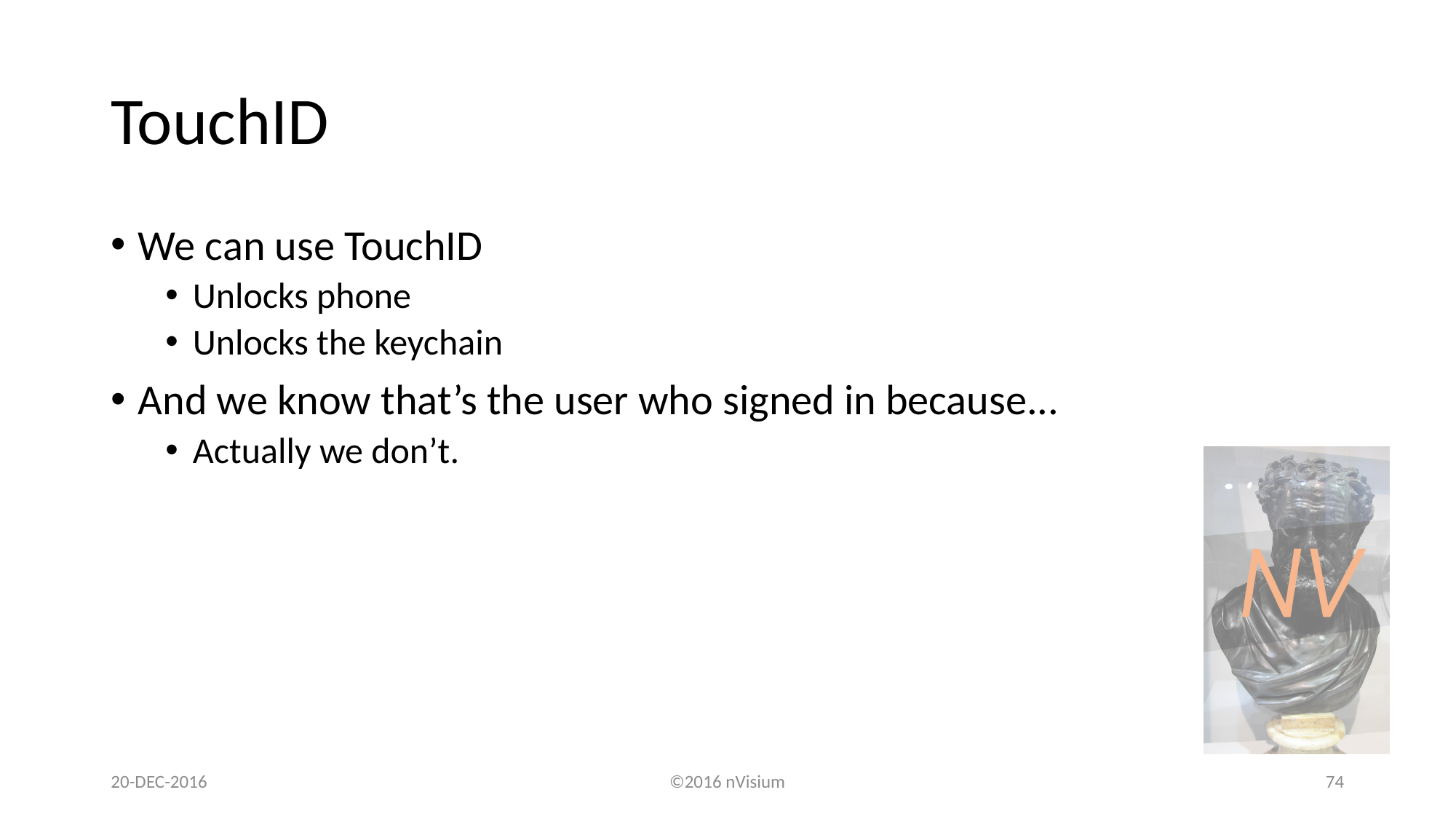

# TouchID
We can use TouchID
Unlocks phone
Unlocks the keychain
And we know that’s the user who signed in because...
Actually we don’t.
20-DEC-2016
©2016 nVisium
74